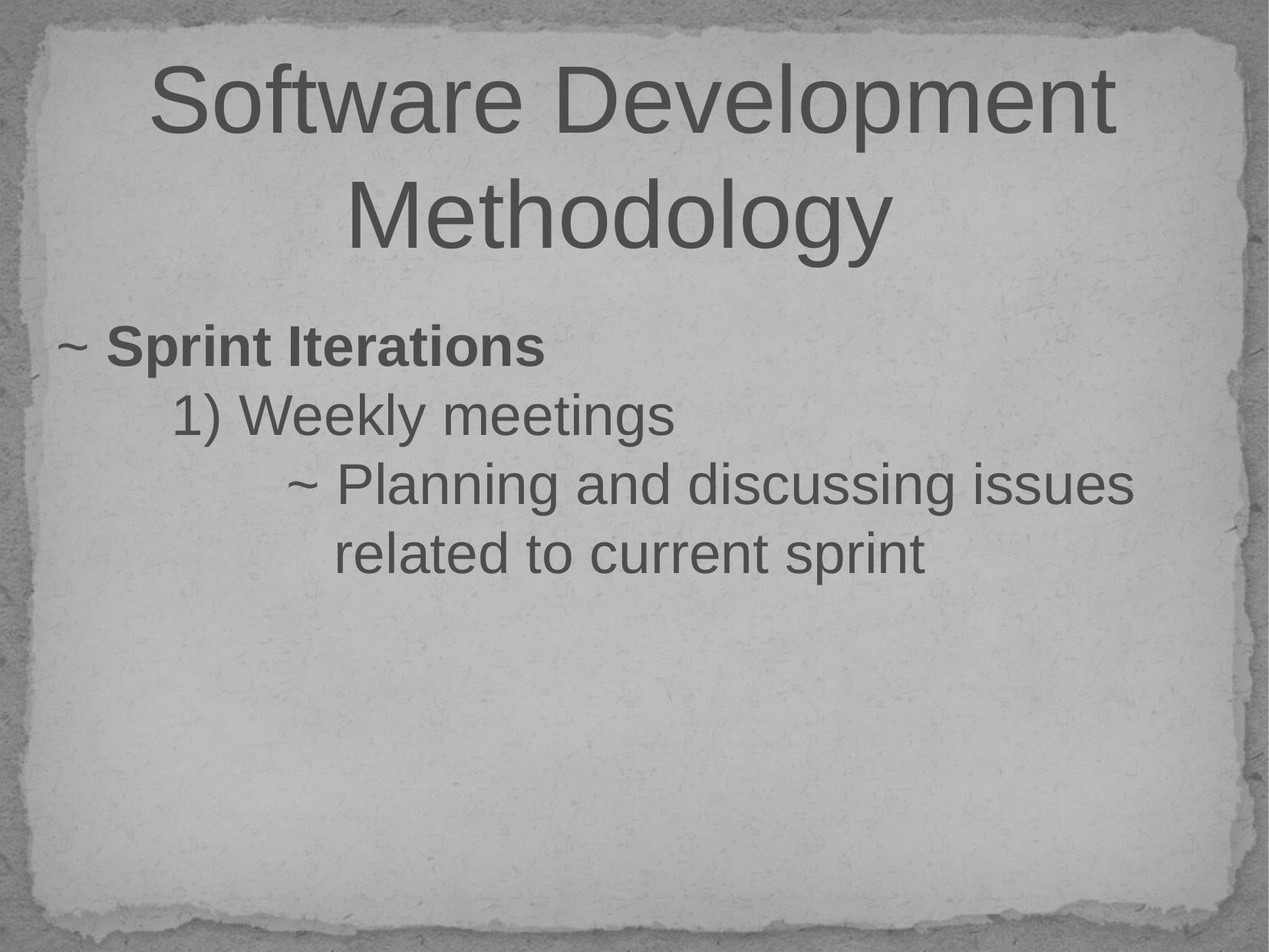

Software Development Methodology
~ Sprint Iterations
	1) Weekly meetings
		~ Planning and discussing issues 			   related to current sprint